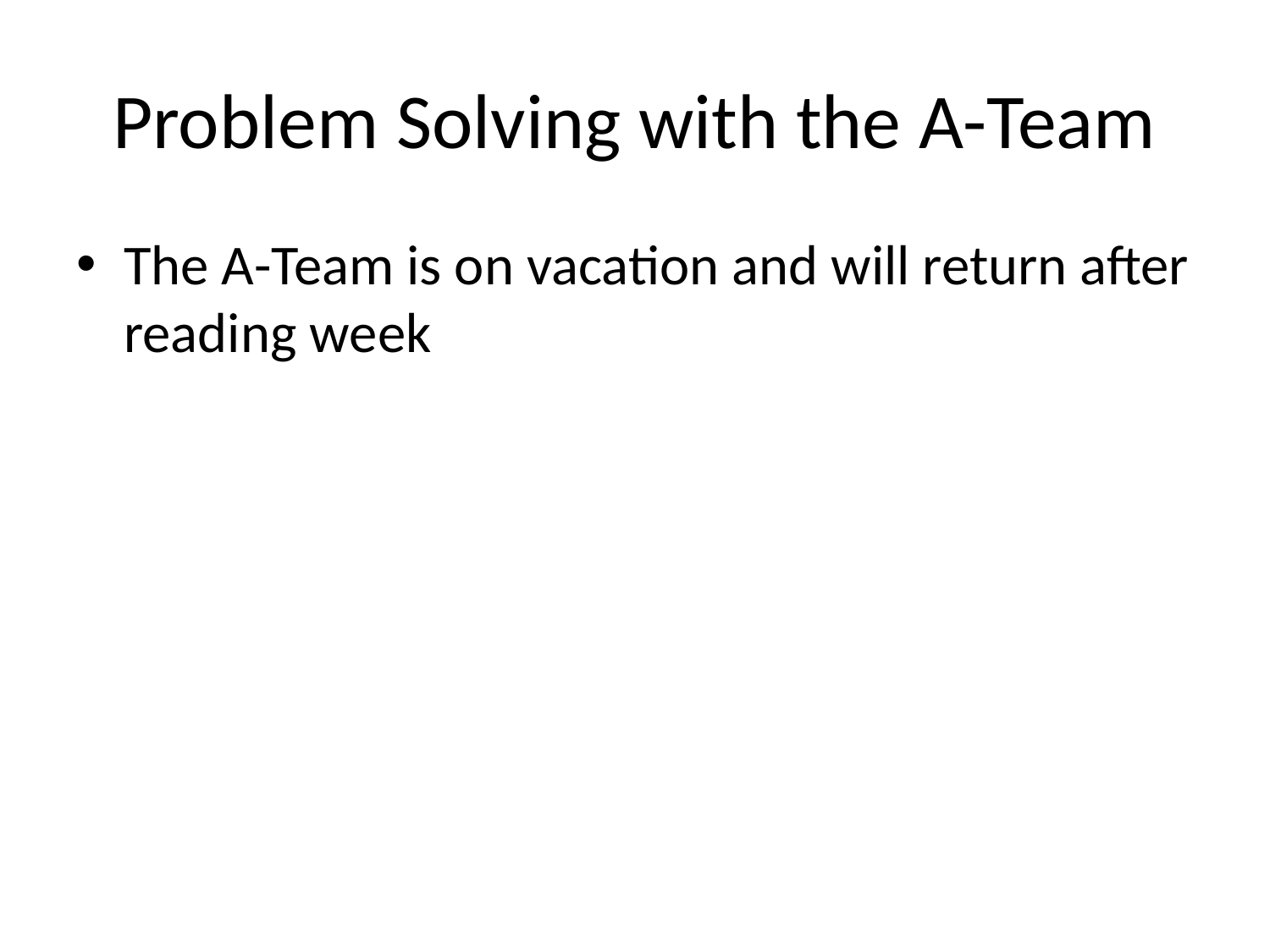

# Problem Solving with the A-Team
The A-Team is on vacation and will return after reading week